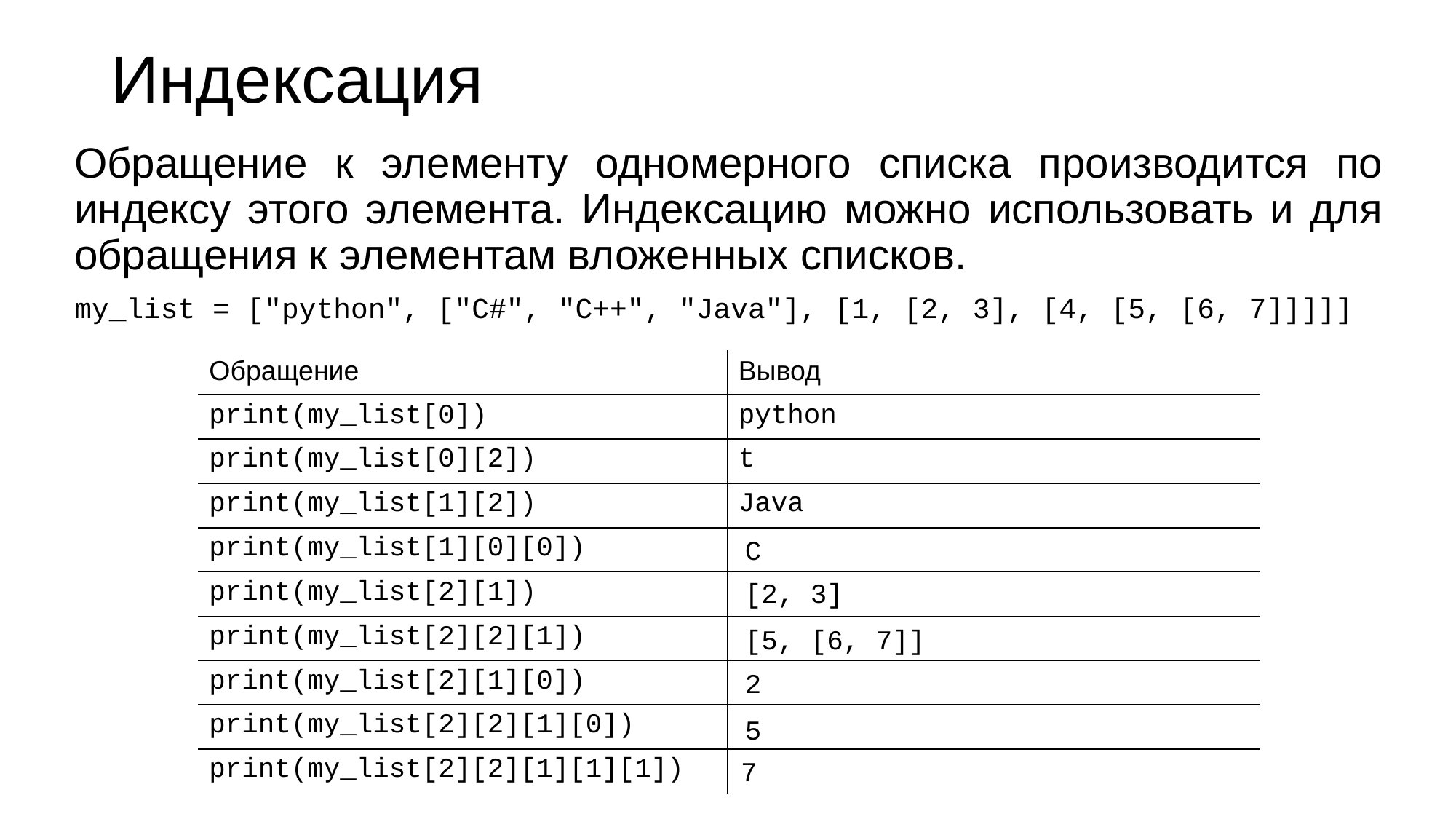

# Индексация
Обращение к элементу одномерного списка производится по индексу этого элемента. Индексацию можно использовать и для обращения к элементам вложенных списков.
my_list = ["python", ["C#", "C++", "Java"], [1, [2, 3], [4, [5, [6, 7]]]]]
| Обращение | Вывод |
| --- | --- |
| print(my\_list[0]) | python |
| print(my\_list[0][2]) | t |
| print(my\_list[1][2]) | Java |
| print(my\_list[1][0][0]) |  |
| print(my\_list[2][1]) |  |
| print(my\_list[2][2][1]) |  |
| print(my\_list[2][1][0]) |  |
| print(my\_list[2][2][1][0]) |  |
| print(my\_list[2][2][1][1][1]) |  |
C
[2, 3]
[5, [6, 7]]
2
5
7